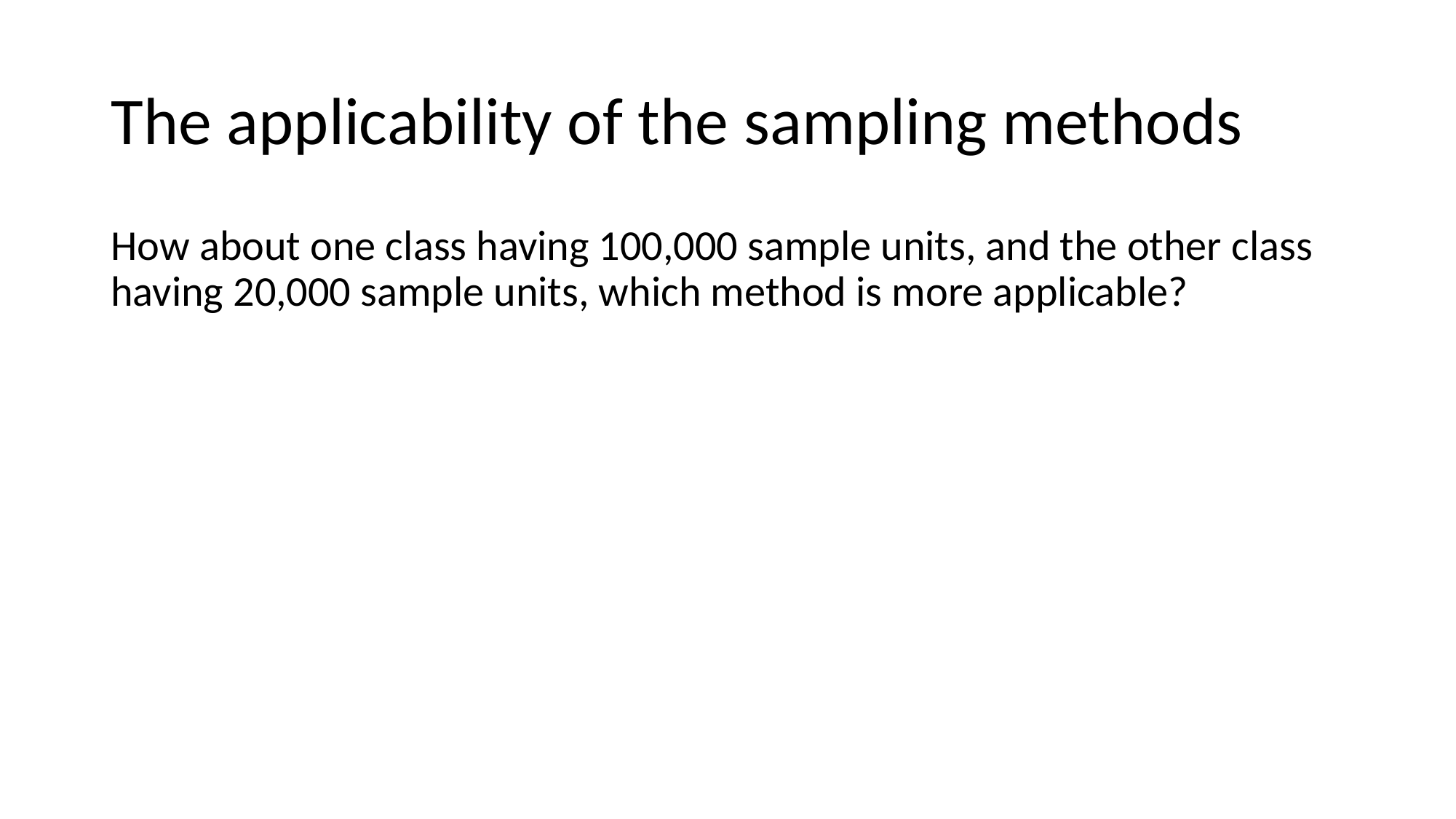

# The applicability of the sampling methods
How about one class having 100,000 sample units, and the other class having 20,000 sample units, which method is more applicable?